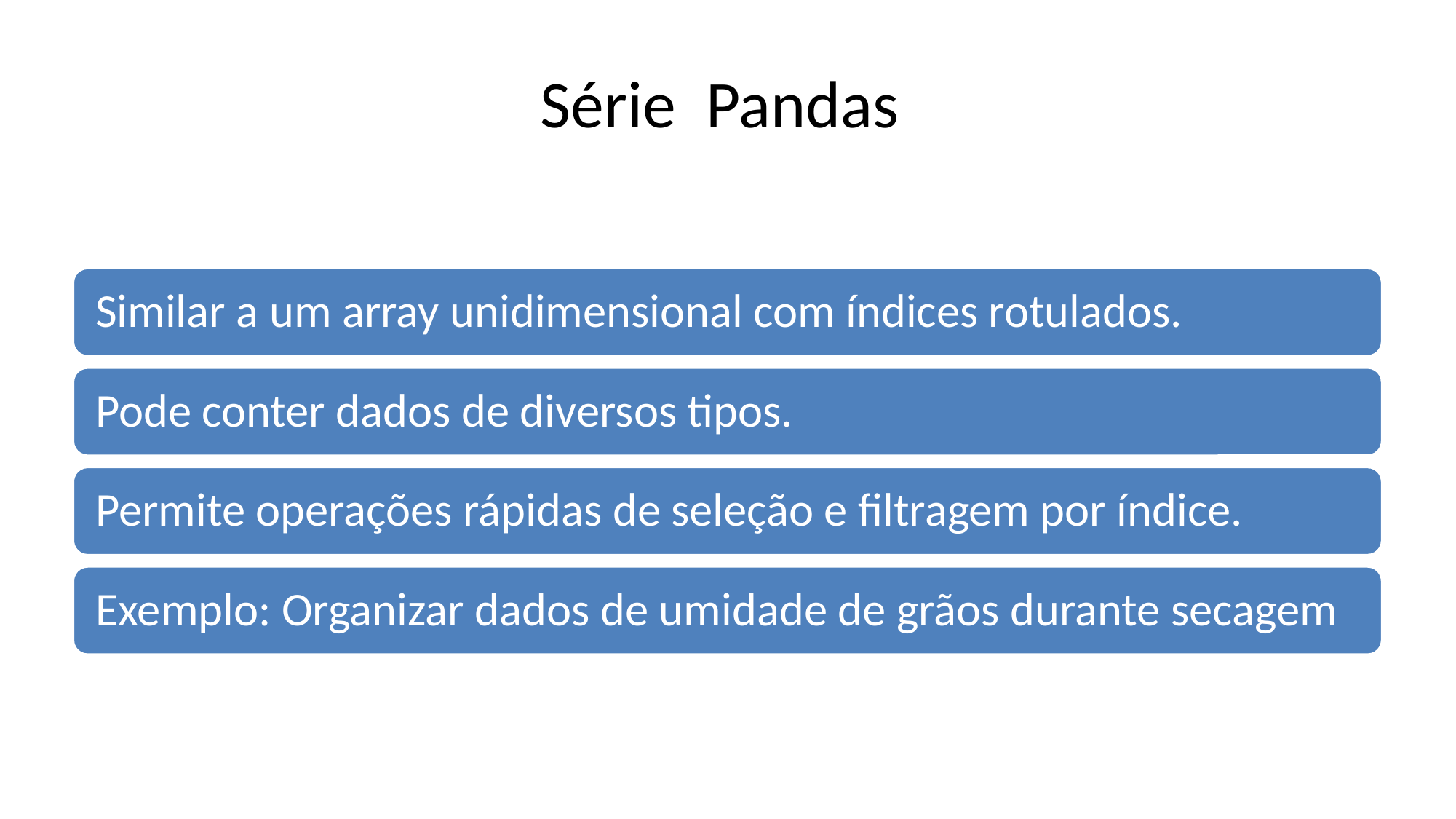

# Série  Pandas
Similar a um array unidimensional com índices rotulados.
Pode conter dados de diversos tipos.
Permite operações rápidas de seleção e filtragem por índice.
Exemplo: Organizar dados de umidade de grãos durante secagem